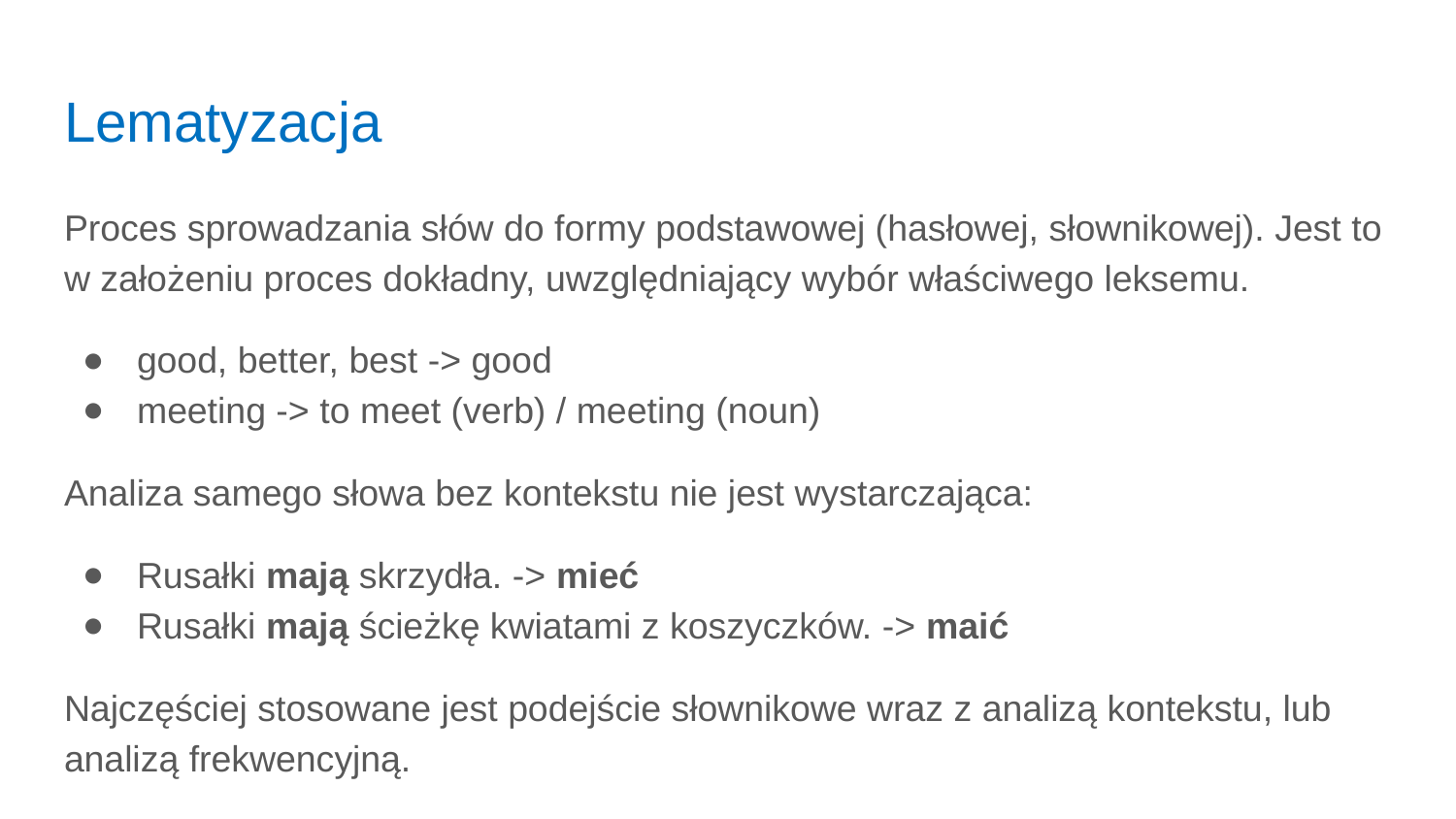

# Lematyzacja
Proces sprowadzania słów do formy podstawowej (hasłowej, słownikowej). Jest to w założeniu proces dokładny, uwzględniający wybór właściwego leksemu.
good, better, best -> good
meeting -> to meet (verb) / meeting (noun)
Analiza samego słowa bez kontekstu nie jest wystarczająca:
Rusałki mają skrzydła. -> mieć
Rusałki mają ścieżkę kwiatami z koszyczków. -> maić
Najczęściej stosowane jest podejście słownikowe wraz z analizą kontekstu, lub analizą frekwencyjną.